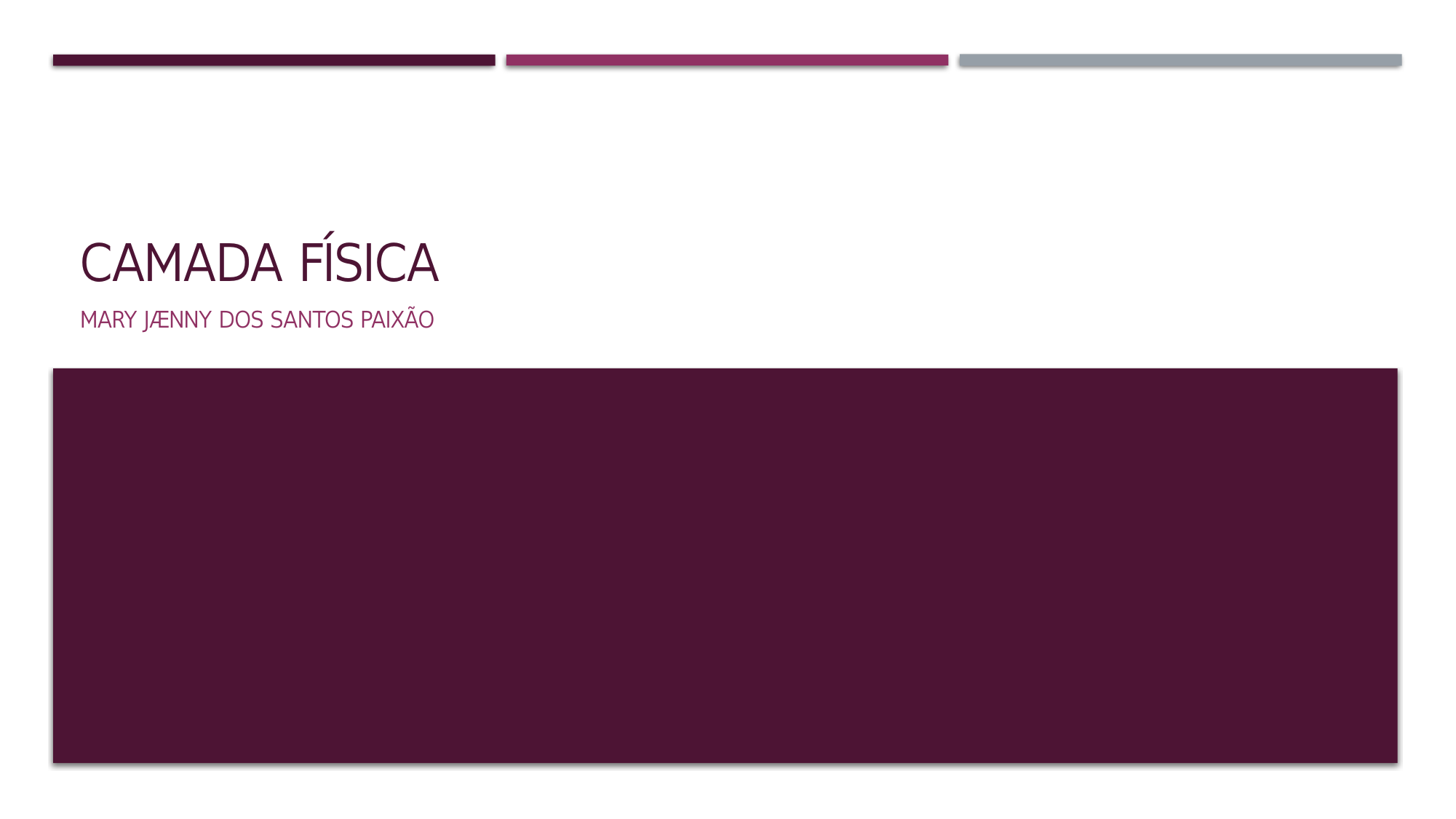

# Camada física
Mary jaenny dos santos paixão